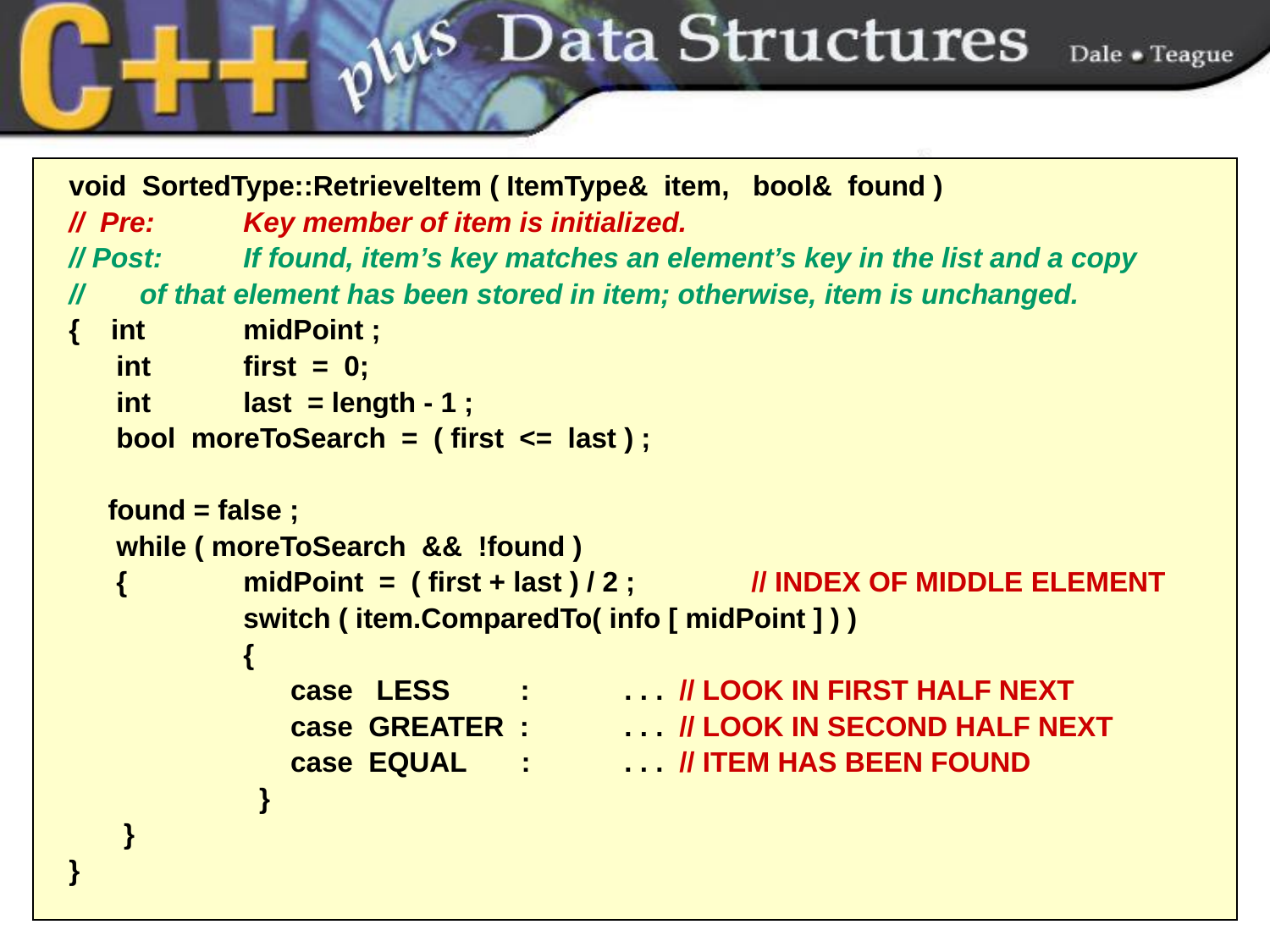

void  SortedType::RetrieveItem ( ItemType&  item,   bool&  found )
//  Pre: 	Key member of item is initialized.
// Post:	If found, item’s key matches an element’s key in the list and a copy
//	   of that element has been stored in item; otherwise, item is unchanged.
{    int    	midPoint ;
	int    	first  =  0;
    	int	last  = length - 1 ;
	bool  moreToSearch  =  ( first  <=  last ) ;

     found = false ;
	while ( moreToSearch  &&  !found )
	{	midPoint  =  ( first + last ) / 2 ;	// INDEX OF MIDDLE ELEMENT
		switch ( item.ComparedTo( info [ midPoint ] ) )
    		{
		      case   LESS         :	. . .  // LOOK IN FIRST HALF NEXT
		      case  GREATER  :   	. . .  // LOOK IN SECOND HALF NEXT
		      case  EQUAL       :  	. . .  // ITEM HAS BEEN FOUND
   		  }
       }
}